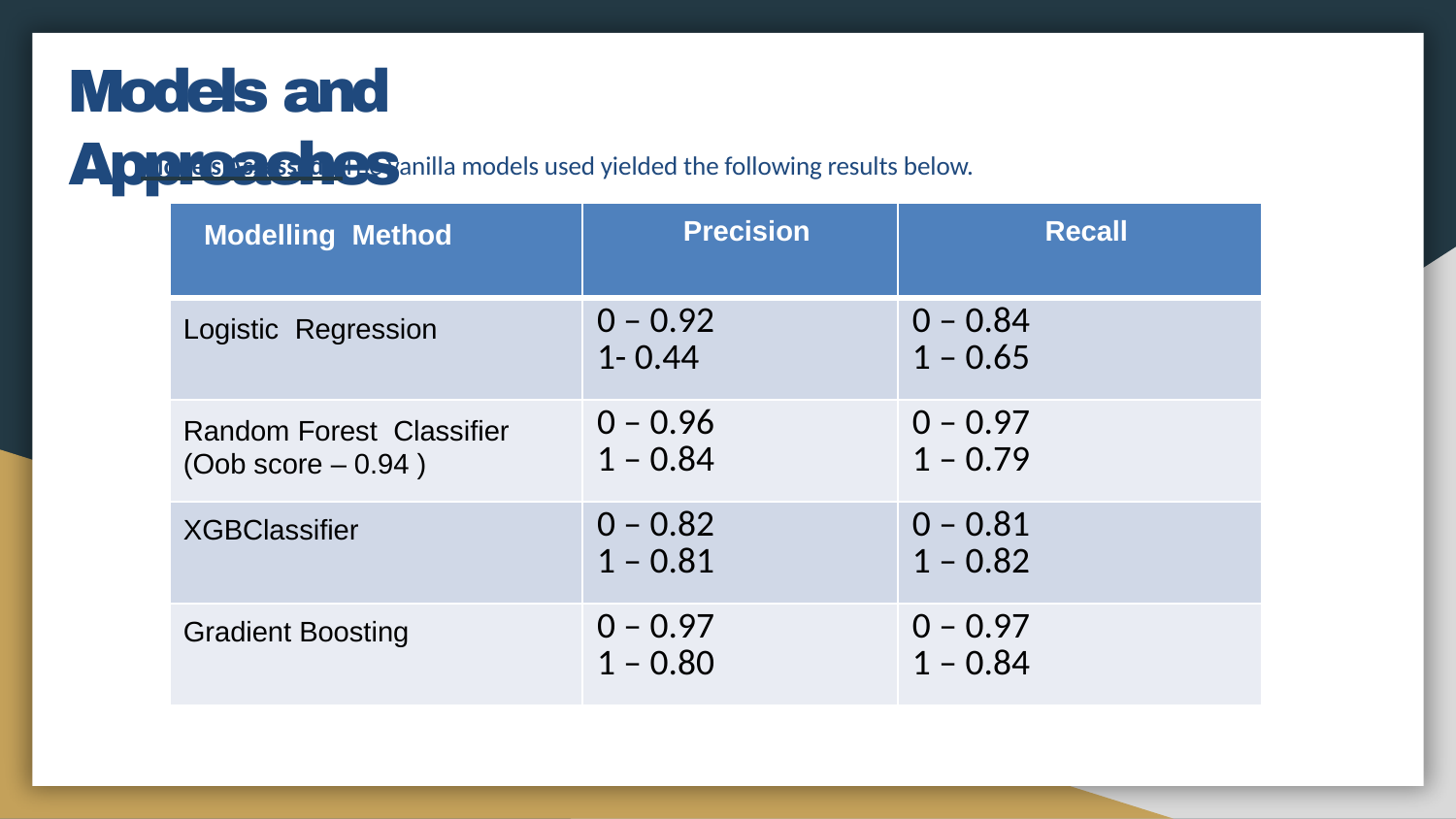

# Models and Approaches
Models Assessed : The vanilla models used yielded the following results below.
| Modelling Method | Precision | Recall |
| --- | --- | --- |
| Logistic Regression | 0 – 0.92 1- 0.44 | 0 – 0.84 1 – 0.65 |
| Random Forest Classifier (Oob score – 0.94 ) | 0 – 0.96 1 – 0.84 | 0 – 0.97 1 – 0.79 |
| XGBClassifier | 0 – 0.82 1 – 0.81 | 0 – 0.81 1 – 0.82 |
| Gradient Boosting | 0 – 0.97 1 – 0.80 | 0 – 0.97 1 – 0.84 |